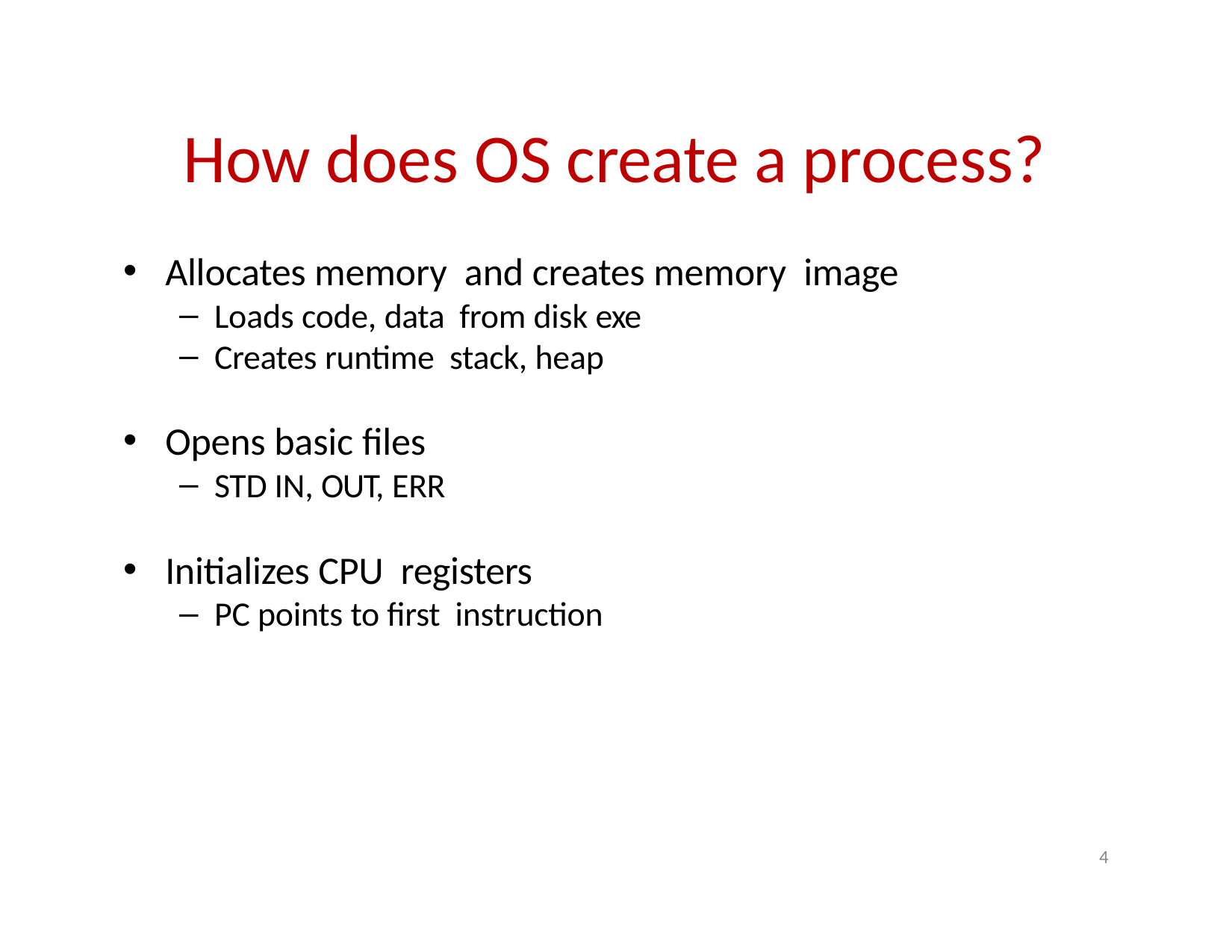

# How does OS create a process?
Allocates memory  and creates memory  image
Loads code, data  from disk exe
Creates runtime  stack, heap

Opens basic files
STD IN, OUT, ERR

Initializes CPU  registers
PC points to first  instruction
4